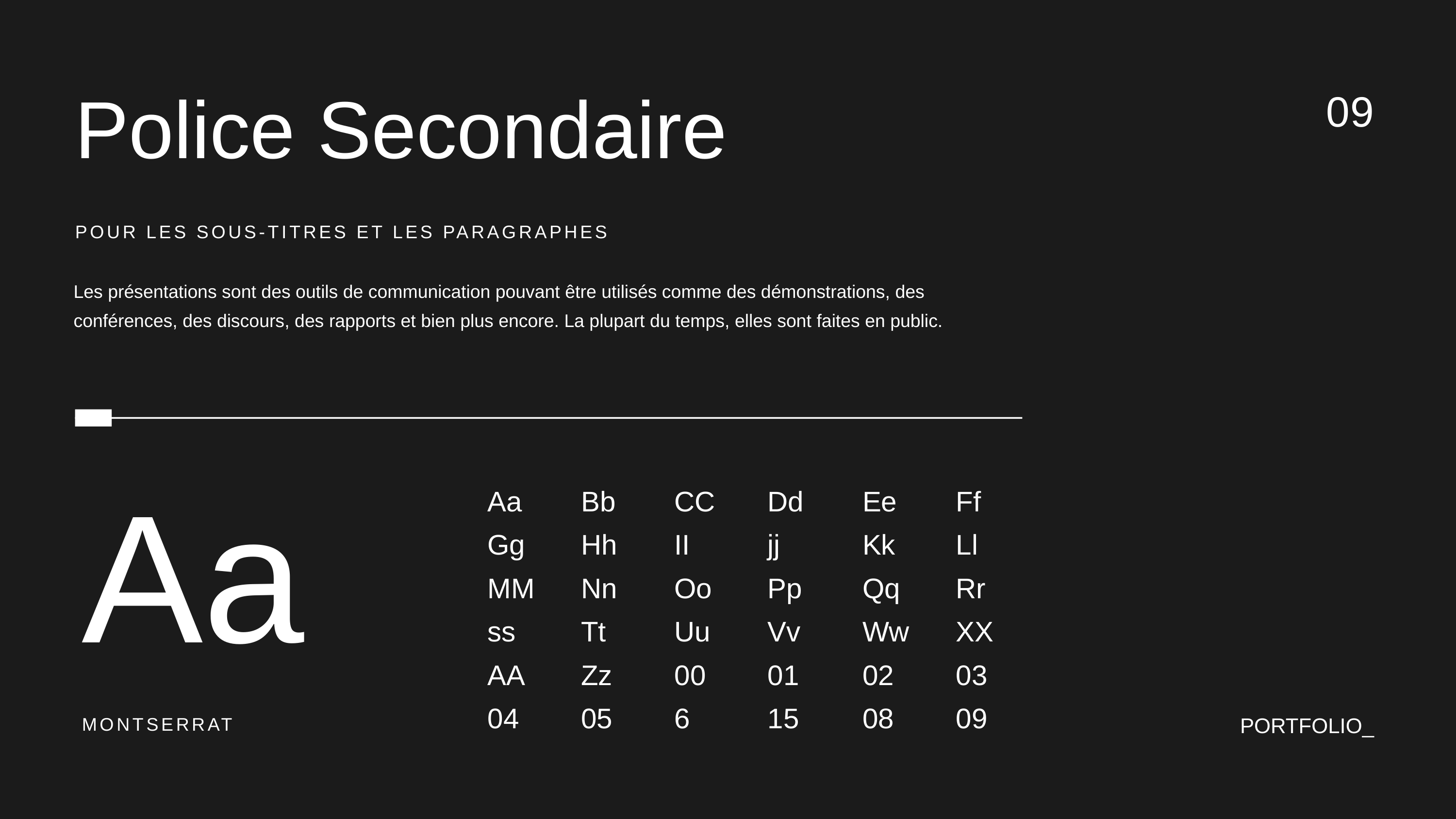

09
Police Secondaire
POUR LES SOUS-TITRES ET LES PARAGRAPHES
Les présentations sont des outils de communication pouvant être utilisés comme des démonstrations, des conférences, des discours, des rapports et bien plus encore. La plupart du temps, elles sont faites en public.

Aa
MONTSERRAT
Aa
Bb
CC
Dd
Ee
Ff
Gg
Hh
II
jj
Kk
Ll
MM
Nn
Oo
Pp
Qq
Rr
ss
Tt
Uu
Vv
Ww
XX
AA
Zz
00
01
02
03
04
05
6
15
08
09
PORTFOLIO_